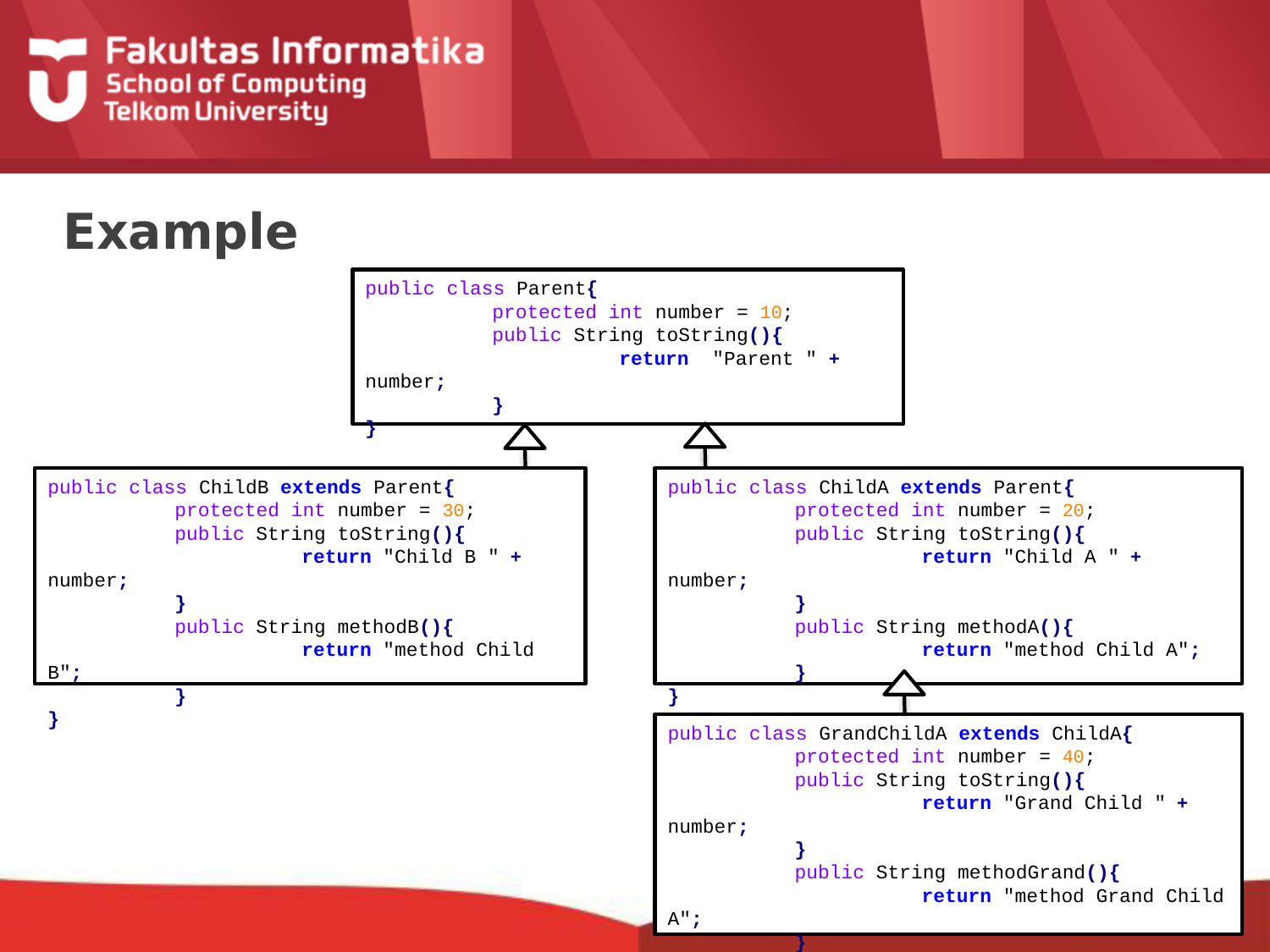

# Example
public class Parent{
	protected int number = 10;
	public String toString(){
		return  "Parent " + number;
	}
}

public class ChildA extends Parent{
	protected int number = 20;
	public String toString(){
		return "Child A " + number;
	}
	public String methodA(){
		return "method Child A";
	}
}
public class ChildB extends Parent{
	protected int number = 30;
	public String toString(){
		return "Child B " + number;
	}
	public String methodB(){
		return "method Child B";
	}
}

public class GrandChildA extends ChildA{
	protected int number = 40;
	public String toString(){
		return "Grand Child " + number;
	}
	public String methodGrand(){
		return "method Grand Child A";
	}
}